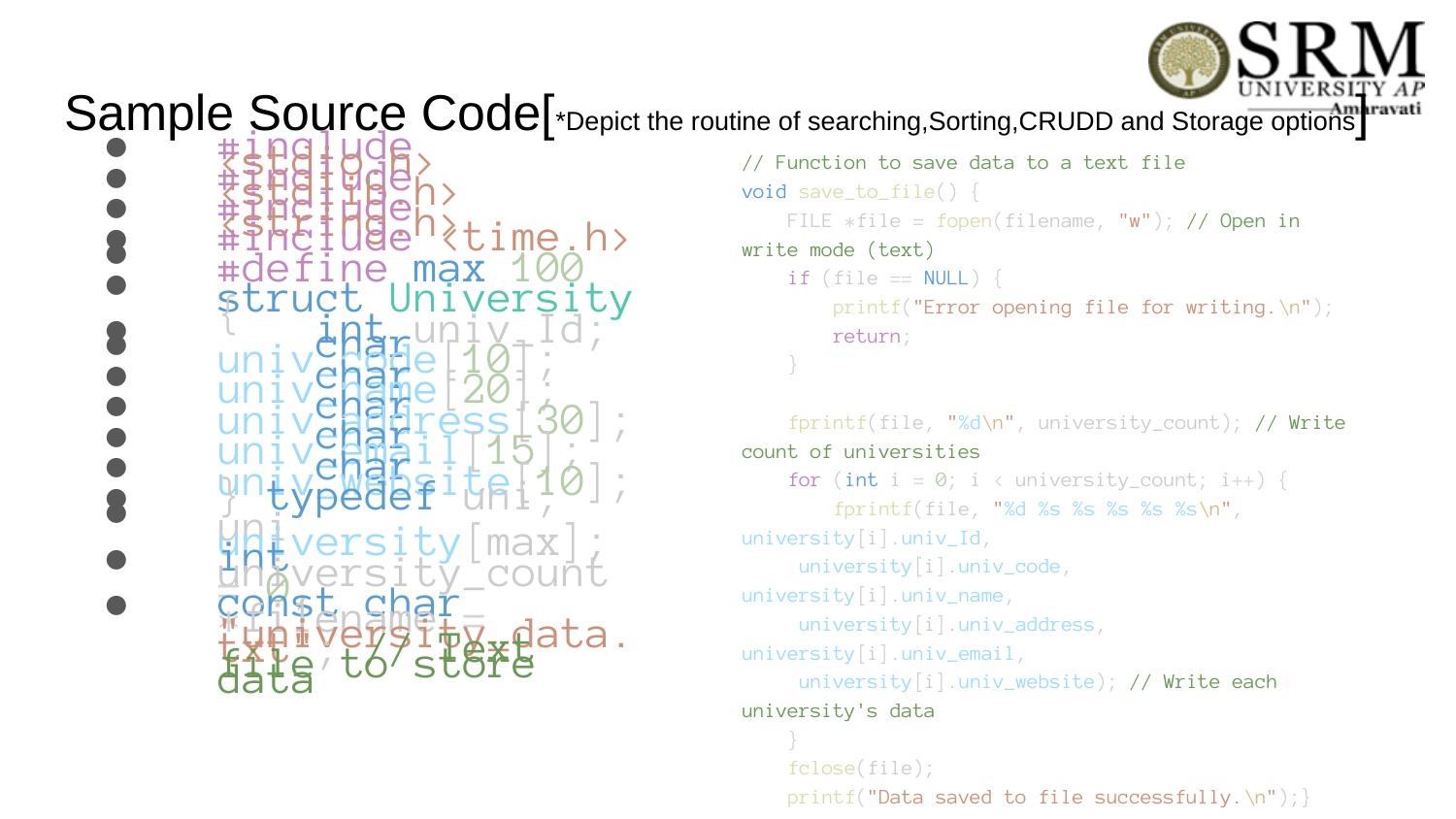

# Sample Source Code[*Depict the routine of searching,Sorting,CRUDD and Storage options]
#include <stdio.h>
#include <stdlib.h>
#include <string.h>
#include <time.h>
#define max 100
struct University {
    int univ_Id;
    char univ_code[10];
    char univ_name[20];
    char univ_address[30];
    char univ_email[15];
    char univ_website[10];
} typedef uni;
uni university[max];
int university_count = 0;
const char *filename = "university_data.txt"; // Text file to store data

// Function to save data to a text file
void save_to_file() {
    FILE *file = fopen(filename, "w"); // Open in write mode (text)
    if (file == NULL) {
        printf("Error opening file for writing.\n");
        return;
    }
    fprintf(file, "%d\n", university_count); // Write count of universities
    for (int i = 0; i < university_count; i++) {
        fprintf(file, "%d %s %s %s %s %s\n", university[i].univ_Id,
     university[i].univ_code, university[i].univ_name,
     university[i].univ_address, university[i].univ_email,
     university[i].univ_website); // Write each university's data
    }
    fclose(file);
    printf("Data saved to file successfully.\n");}